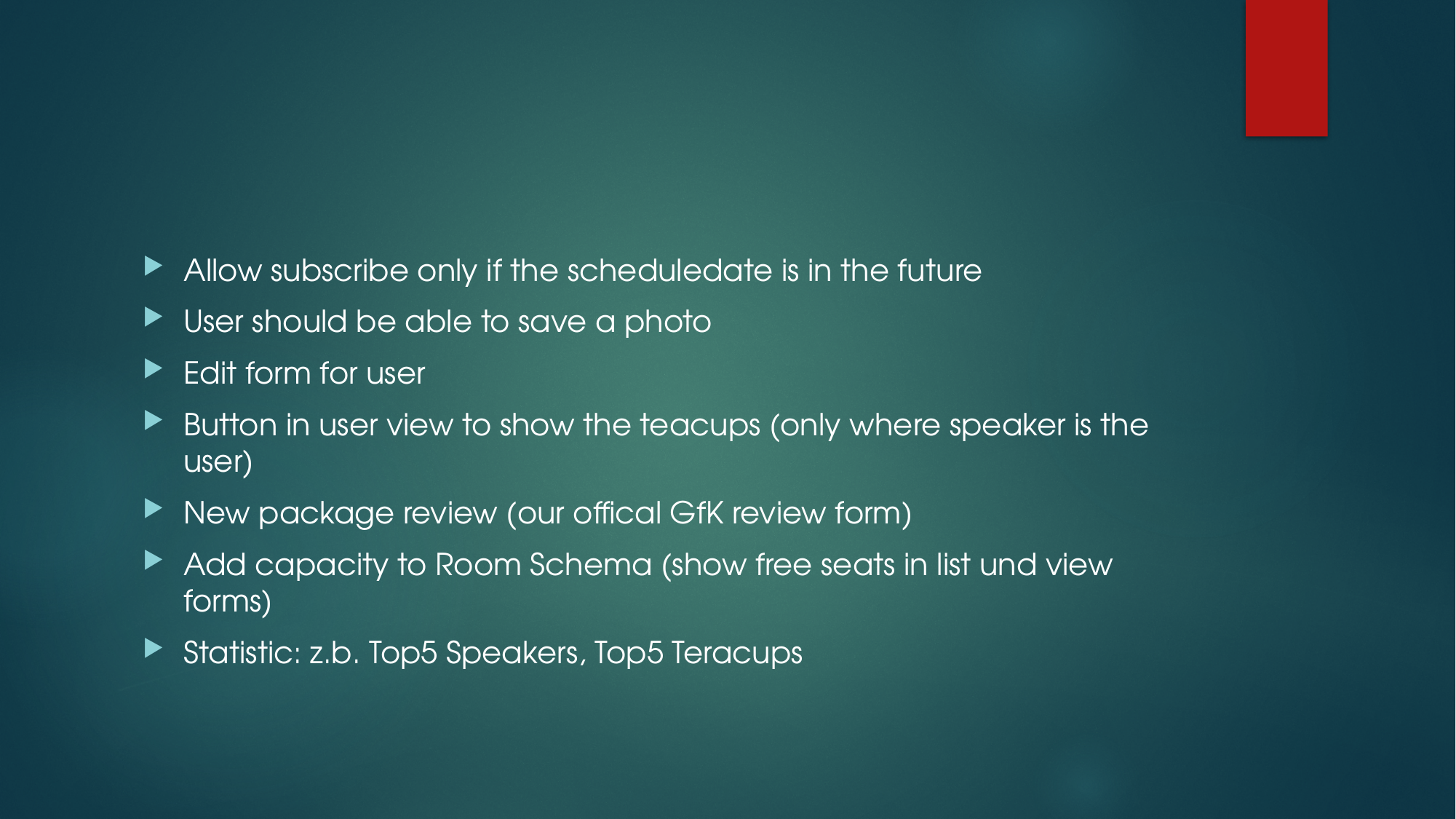

#
Allow subscribe only if the scheduledate is in the future
User should be able to save a photo
Edit form for user
Button in user view to show the teacups (only where speaker is the user)
New package review (our offical GfK review form)
Add capacity to Room Schema (show free seats in list und view forms)
Statistic: z.b. Top5 Speakers, Top5 Teracups